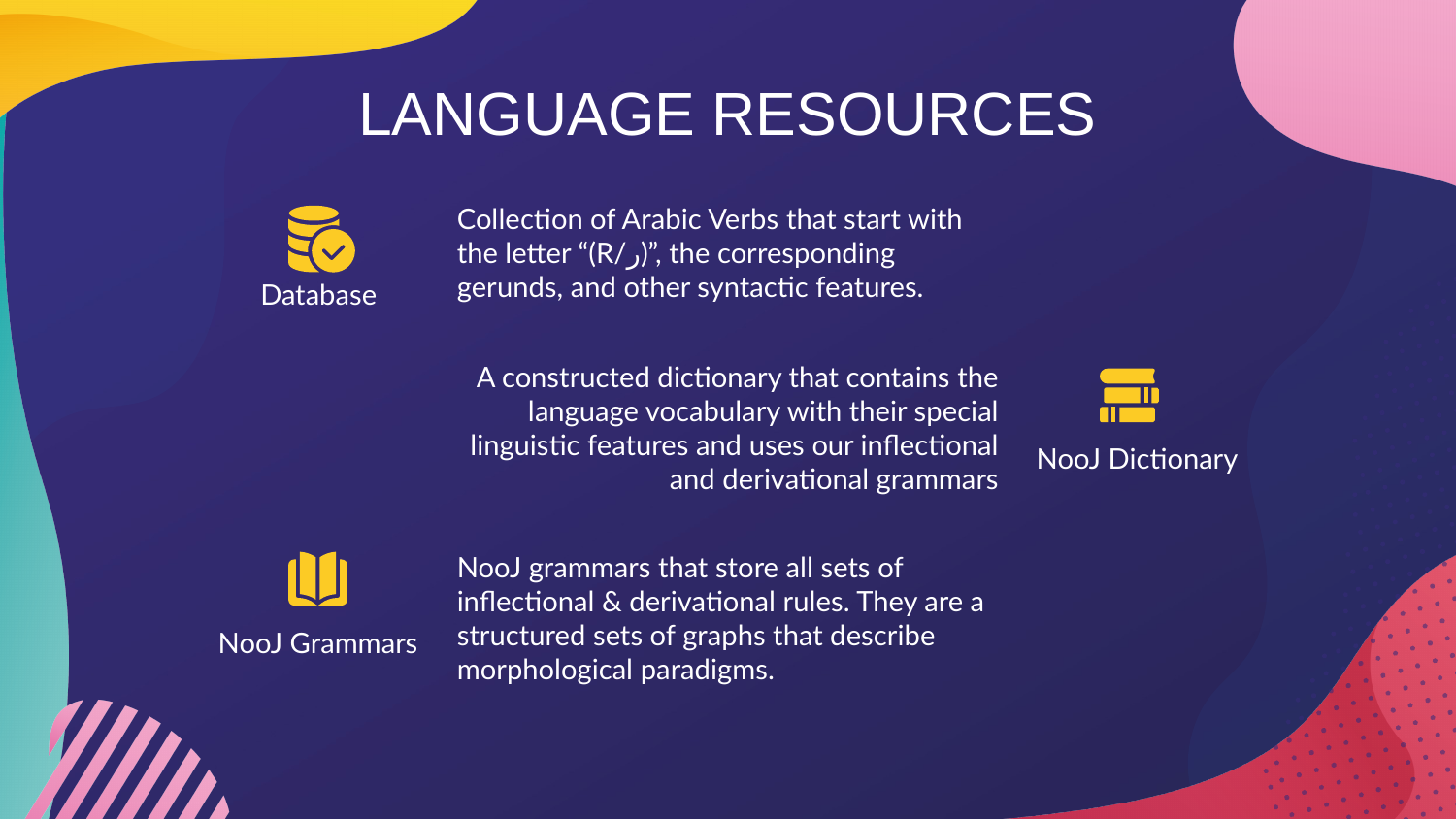

# LANGUAGE RESOURCES
Collection of Arabic Verbs that start with the letter “(R/ر)”, the corresponding gerunds, and other syntactic features.

Database
A constructed dictionary that contains the language vocabulary with their special linguistic features and uses our inflectional and derivational grammars

NooJ Dictionary
NooJ grammars that store all sets of inflectional & derivational rules. They are a structured sets of graphs that describe morphological paradigms.

NooJ Grammars